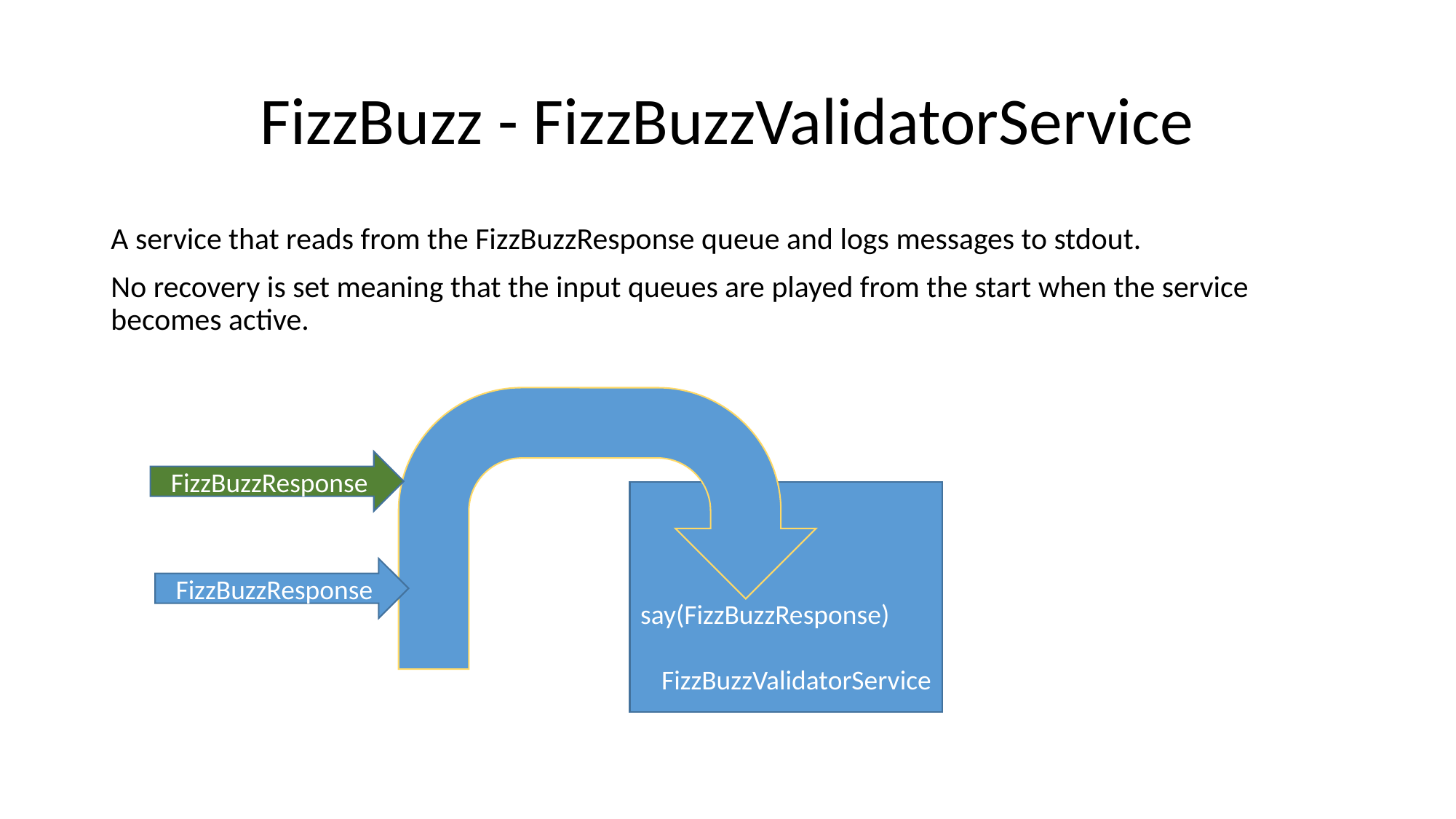

# FizzBuzz - FizzBuzzValidatorService
A service that reads from the FizzBuzzResponse queue and logs messages to stdout.
No recovery is set meaning that the input queues are played from the start when the service becomes active.

FizzBuzzResponse

say(FizzBuzzResponse)

FizzBuzzValidatorService
FizzBuzzResponse